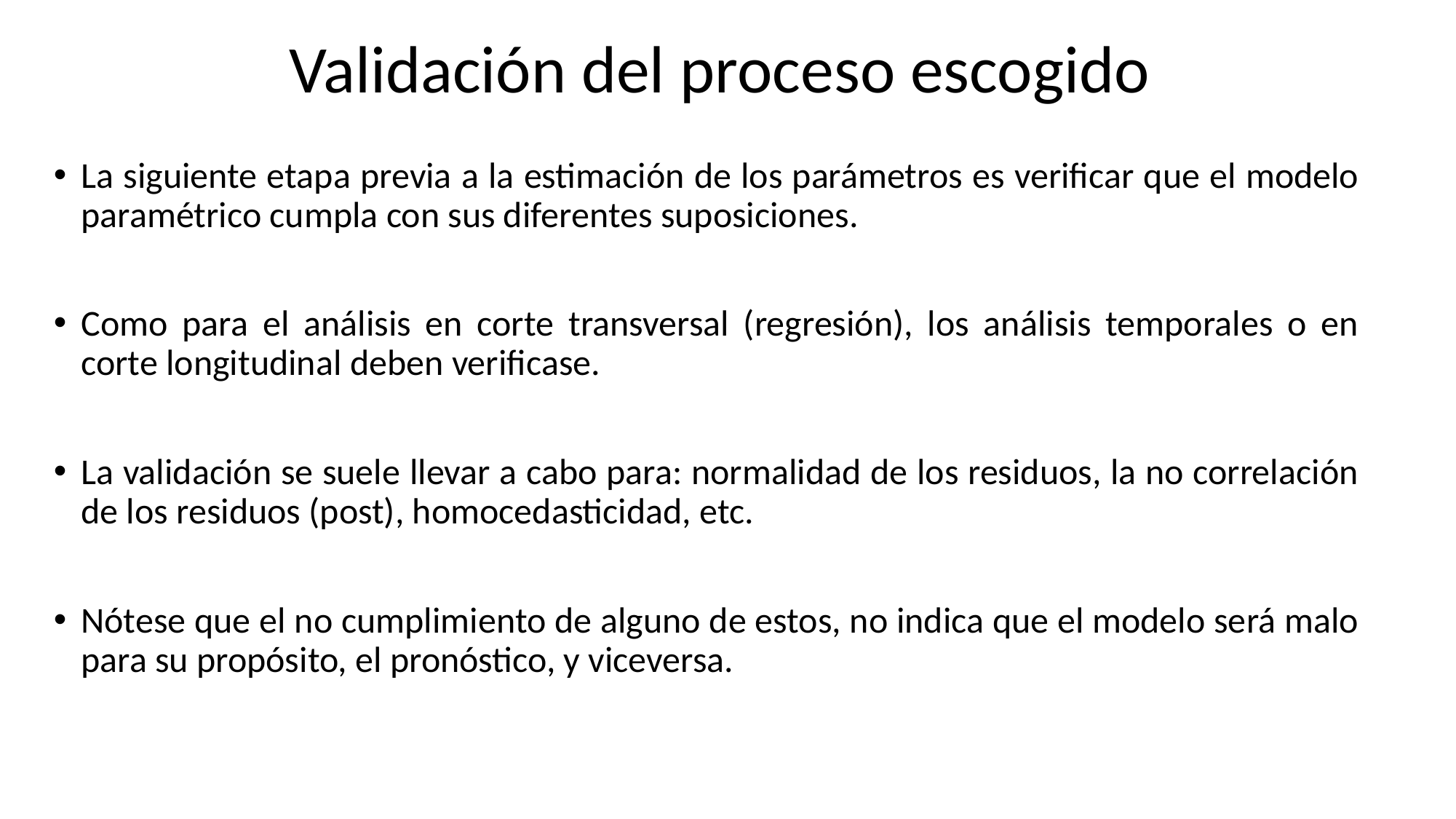

# Validación del proceso escogido
La siguiente etapa previa a la estimación de los parámetros es verificar que el modelo paramétrico cumpla con sus diferentes suposiciones.

Como para el análisis en corte transversal (regresión), los análisis temporales o en corte longitudinal deben verificase.

La validación se suele llevar a cabo para: normalidad de los residuos, la no correlación de los residuos (post), homocedasticidad, etc.

Nótese que el no cumplimiento de alguno de estos, no indica que el modelo será malo para su propósito, el pronóstico, y viceversa.